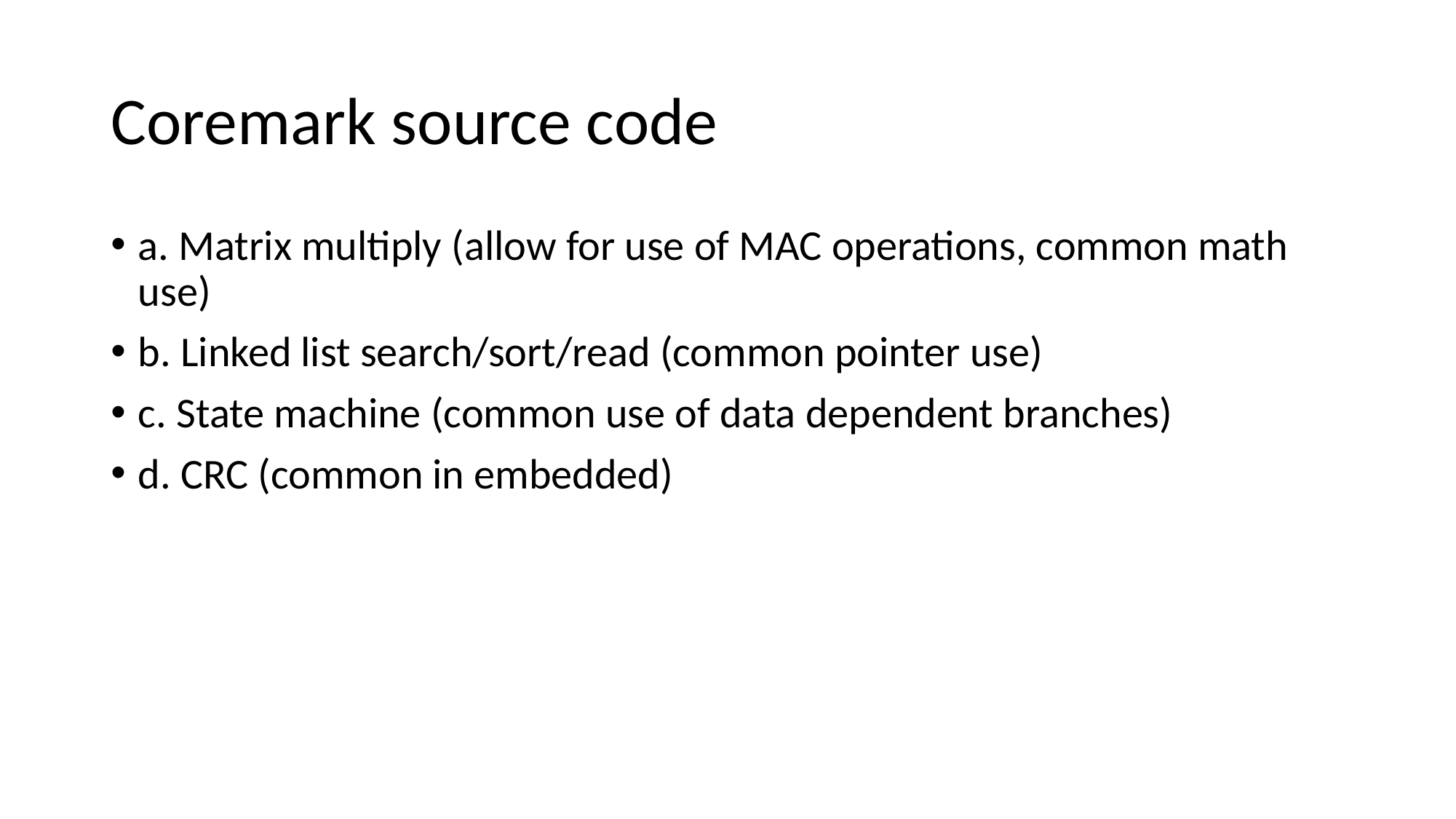

# Coremark source code
a. Matrix multiply (allow for use of MAC operations, common math use)
b. Linked list search/sort/read (common pointer use)
c. State machine (common use of data dependent branches)
d. CRC (common in embedded)